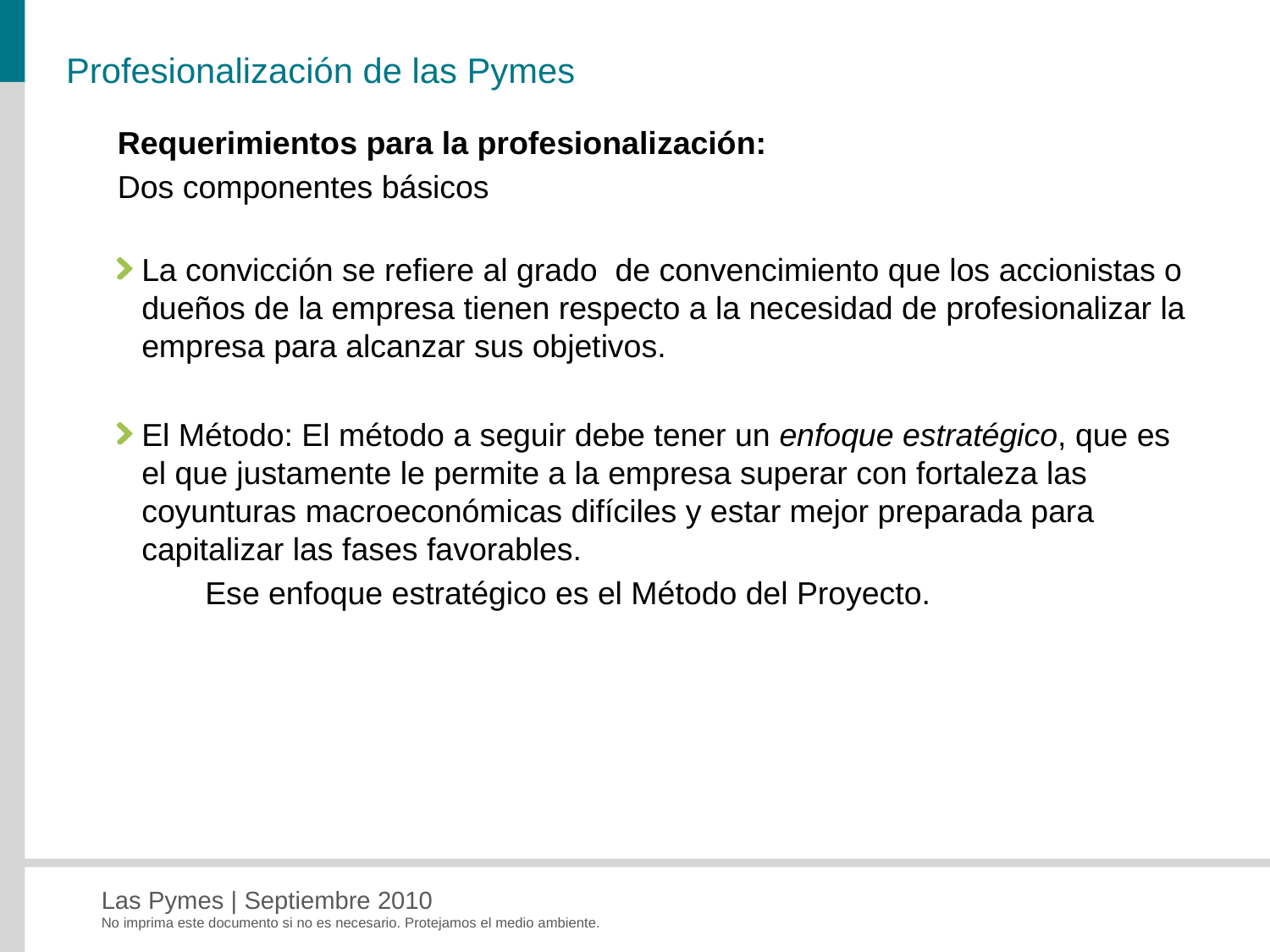

# Profesionalización de las Pymes
Requerimientos para la profesionalización:
Dos componentes básicos
La convicción se refiere al grado  de convencimiento que los accionistas o dueños de la empresa tienen respecto a la necesidad de profesionalizar la empresa para alcanzar sus objetivos.

El Método: El método a seguir debe tener un enfoque estratégico, que es el que justamente le permite a la empresa superar con fortaleza las coyunturas macroeconómicas difíciles y estar mejor preparada para capitalizar las fases favorables.
Ese enfoque estratégico es el Método del Proyecto.